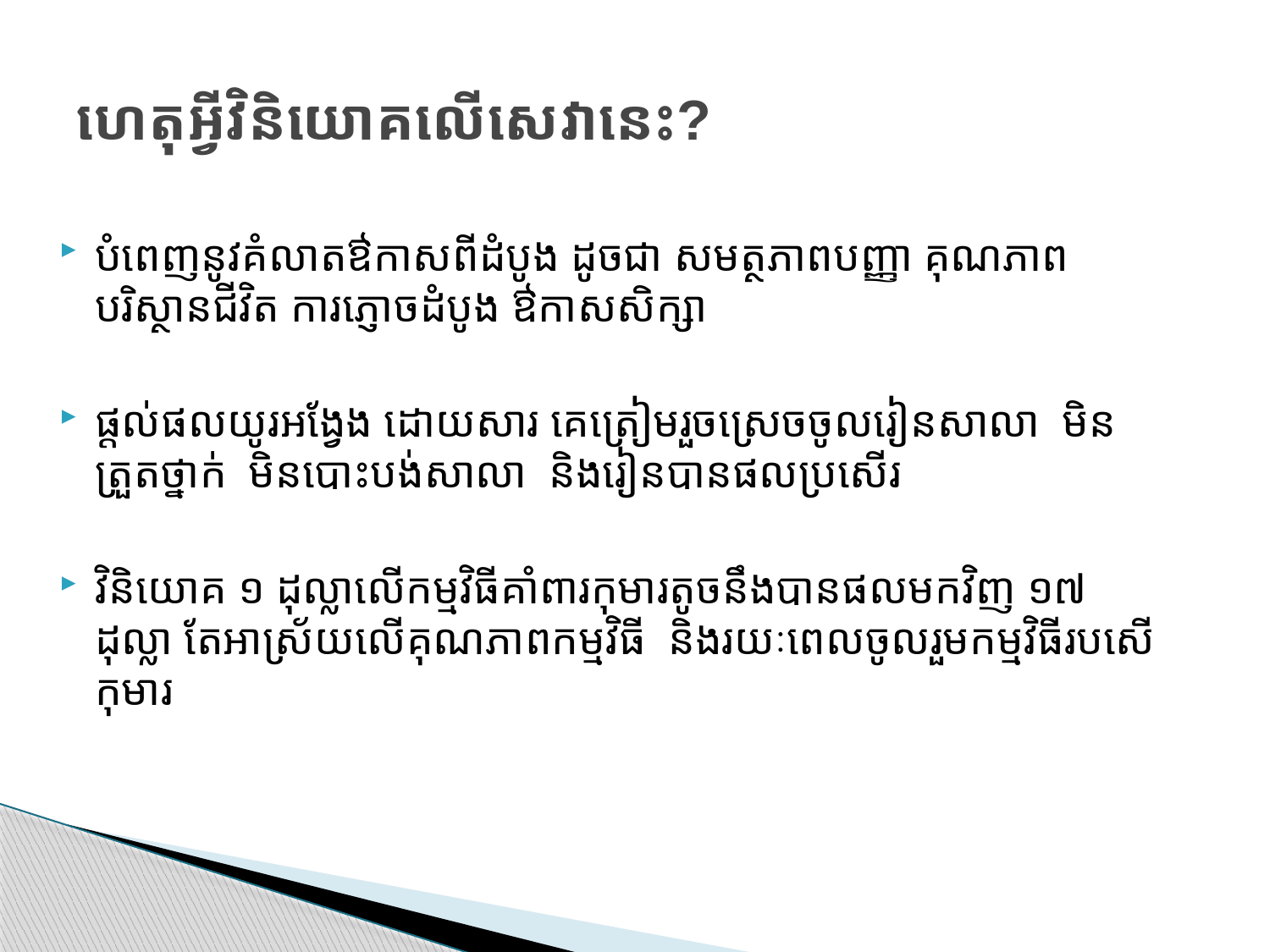

# ហេតុអ្វីវិនិយោគលើសេវានេះ?
បំពេញនូវគំលាតឳកាសពីដំបូង​ ដូចជា​ សមត្ថភាពបញ្ញា គុណភាពបរិស្ថានជីវិត ការភ្ញោចដំបូង ឳកាសសិក្សា

ផ្តល់ផលយូរអង្វែង ដោយសារ គេត្រៀមរួចស្រេចចូលរៀនសាលា  មិនត្រួតថ្នាក់  មិនបោះបង់សាលា  និងរៀនបានផលប្រសើរ

វិនិយោគ ១ ដុល្លាលើកម្មវិធីគាំពារកុមារតូចនឹងបានផលមកវិញ ១៧ ដុល្លា ​តែអាស្រ័យលើគុណភាពកម្មវិធី  និងរយៈពេលចូលរួមកម្មវិធីរបសើកុមារ